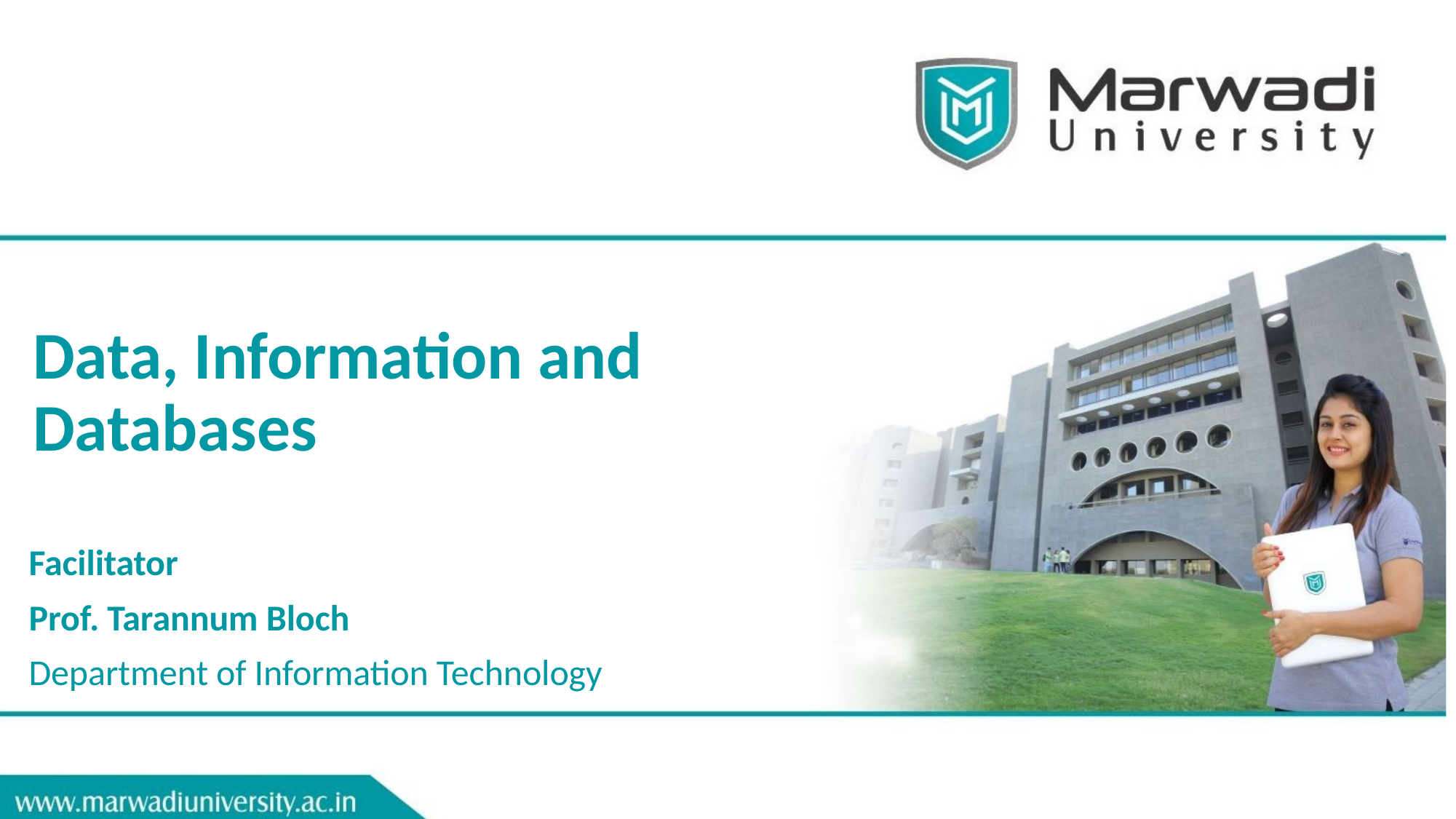

# Data, Information and Databases
Facilitator
Prof. Tarannum Bloch
Department of Information Technology